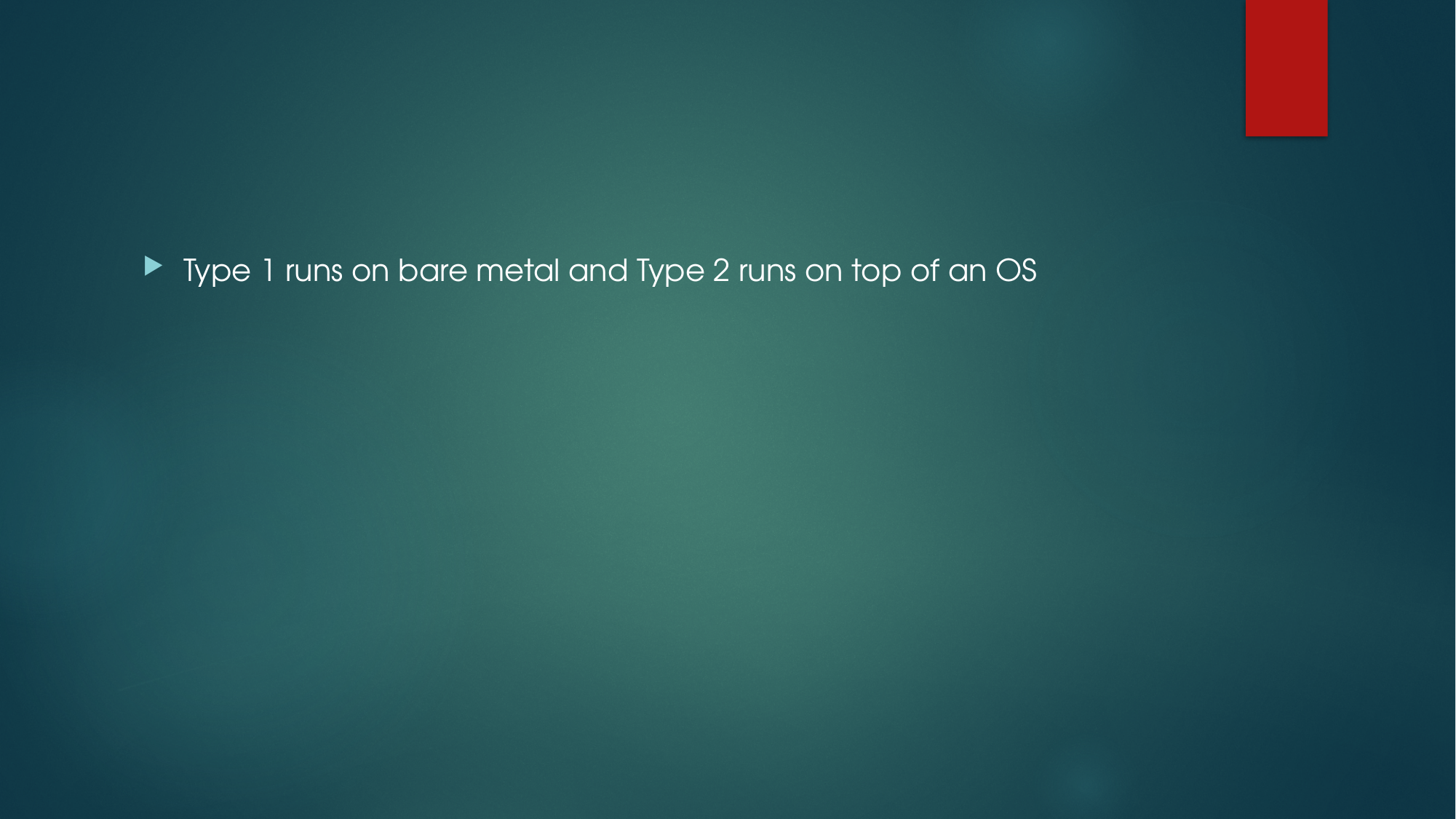

#
Type 1 runs on bare metal and Type 2 runs on top of an OS